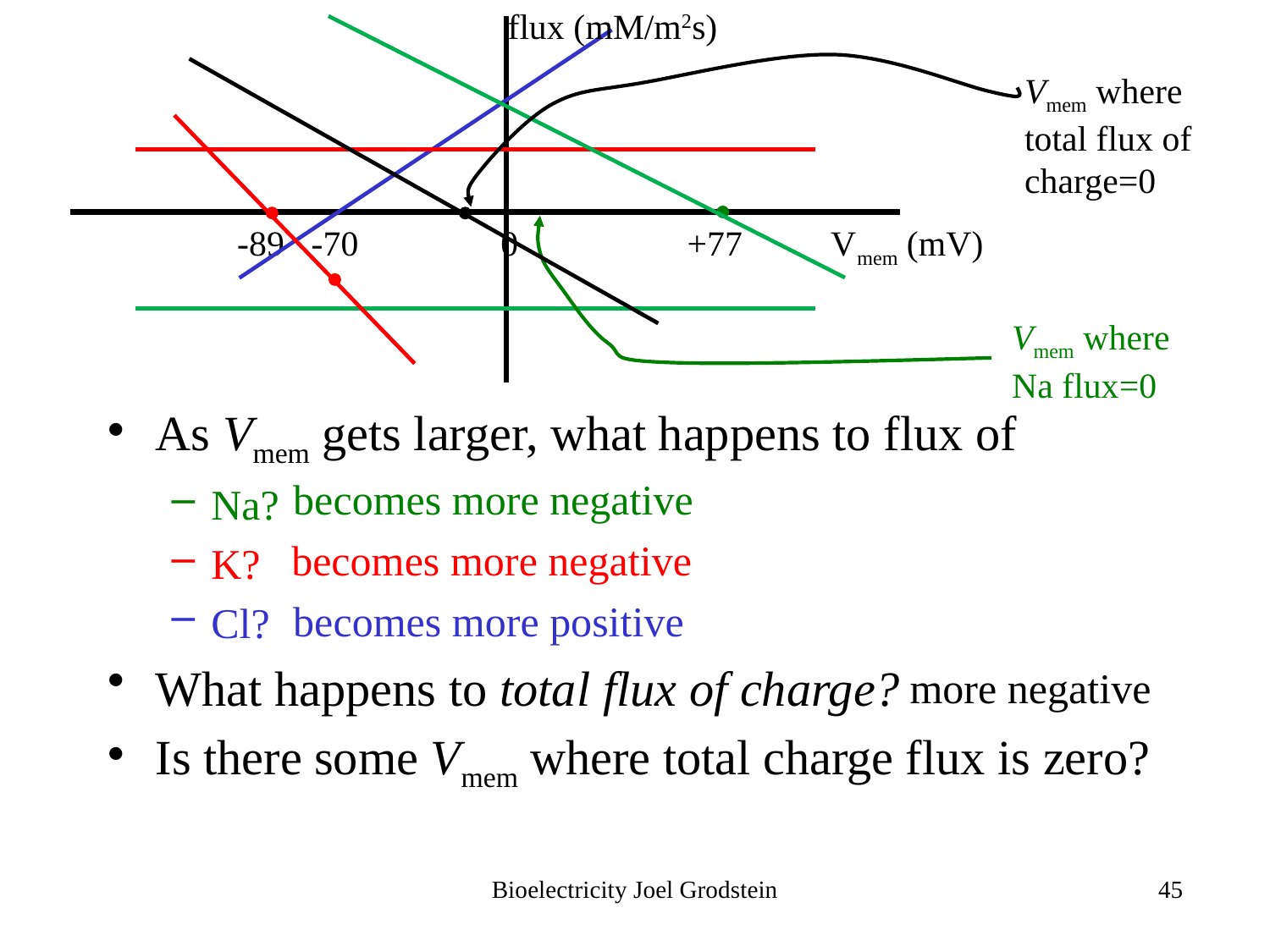

flux (mM/m2s)

Vmem where total flux of charge=0

-89   -70                0                   +77          Vmem (mV)

Vmem where Na flux=0
As Vmem gets larger, what happens to flux of
Na?
K?
Cl?
What happens to total flux of charge?
Is there some Vmem where total charge flux is zero?
becomes more negative
becomes more negative
becomes more positive
more negative
Bioelectricity Joel Grodstein